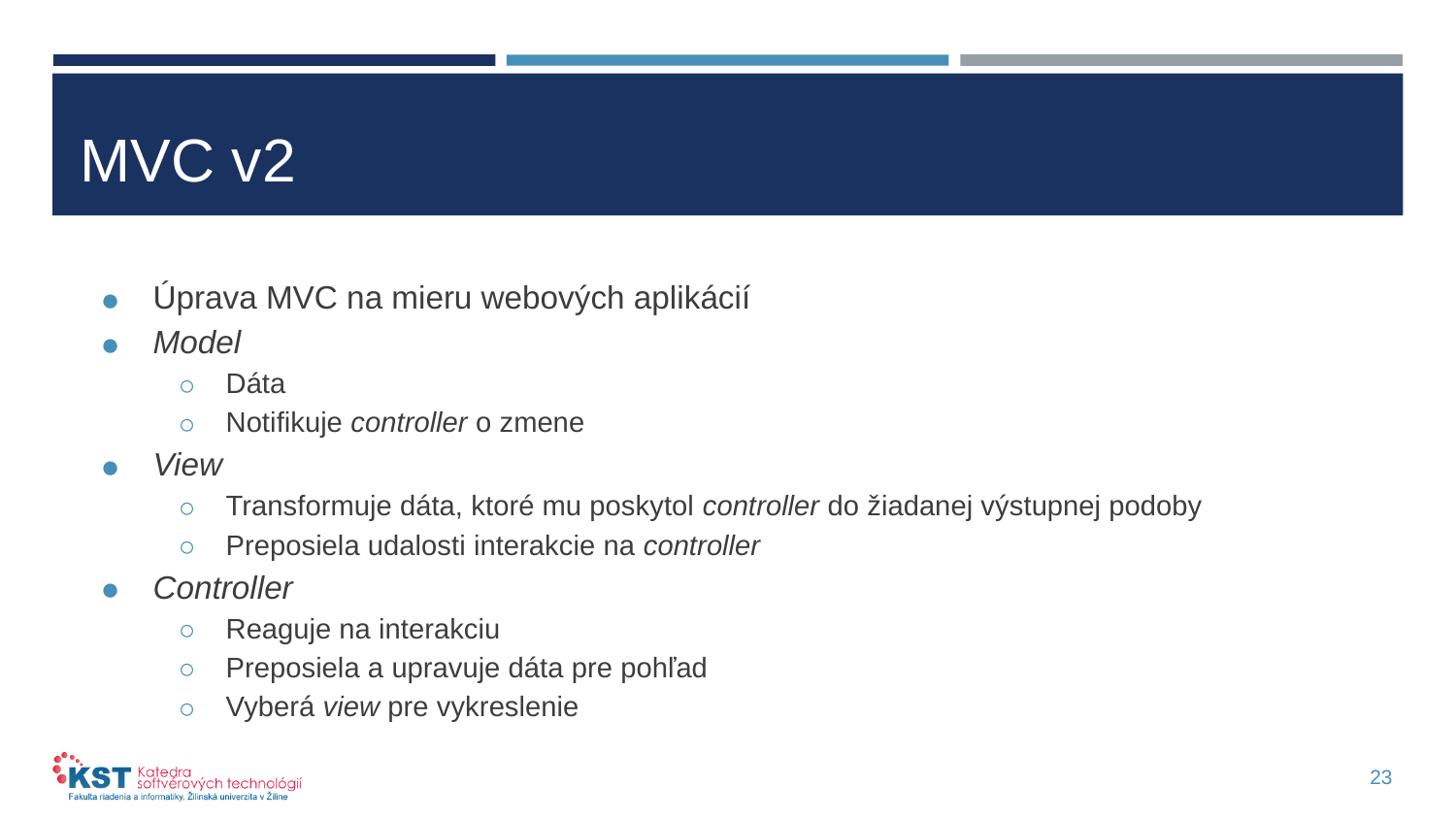

# MVC v2
Úprava MVC na mieru webových aplikácií
Model
Dáta
Notifikuje controller o zmene
View
Transformuje dáta, ktoré mu poskytol controller do žiadanej výstupnej podoby
Preposiela udalosti interakcie na controller
Controller
Reaguje na interakciu
Preposiela a upravuje dáta pre pohľad
Vyberá view pre vykreslenie
23